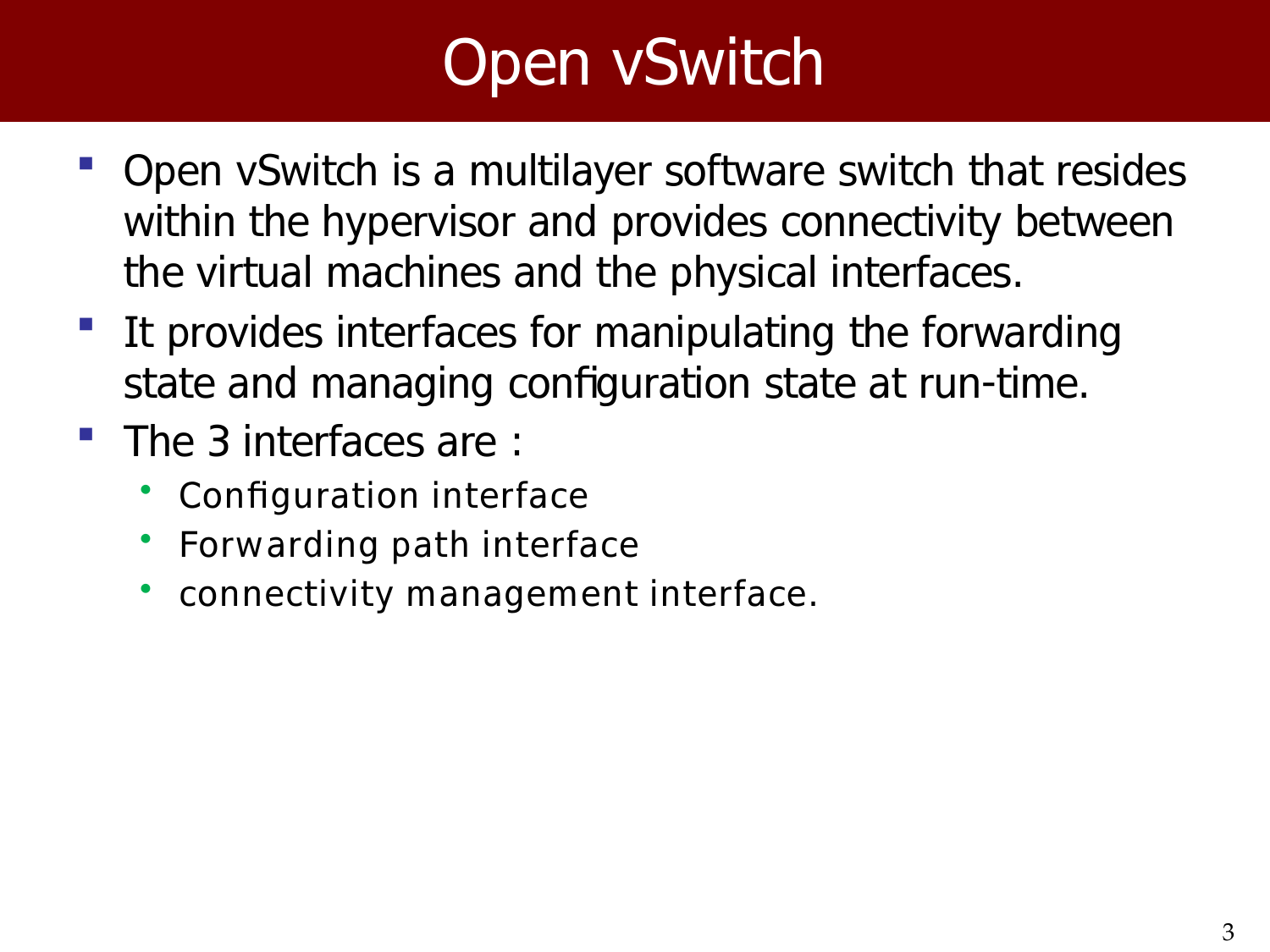

# Open vSwitch
Open vSwitch is a multilayer software switch that resides within the hypervisor and provides connectivity between the virtual machines and the physical interfaces.
It provides interfaces for manipulating the forwarding state and managing configuration state at run-time.
The 3 interfaces are :
Configuration interface
Forwarding path interface
connectivity management interface.

3